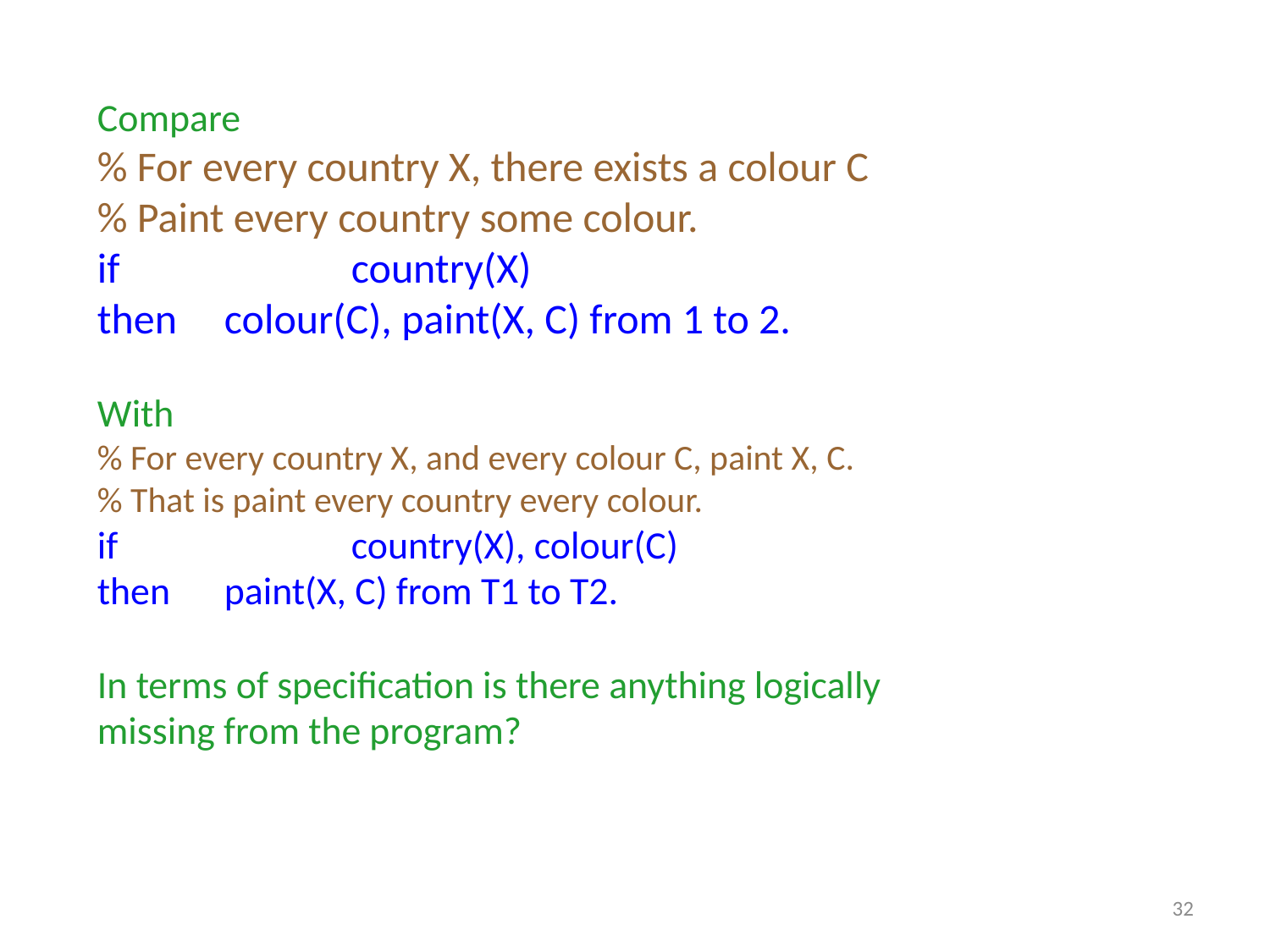

Compare
% For every country X, there exists a colour C
% Paint every country some colour.
if 		country(X)
then 	colour(C), paint(X, C) from 1 to 2.

With
% For every country X, and every colour C, paint X, C.
% That is paint every country every colour.
if 		country(X), colour(C)
then 	paint(X, C) from T1 to T2.

In terms of specification is there anything logically missing from the program?

32